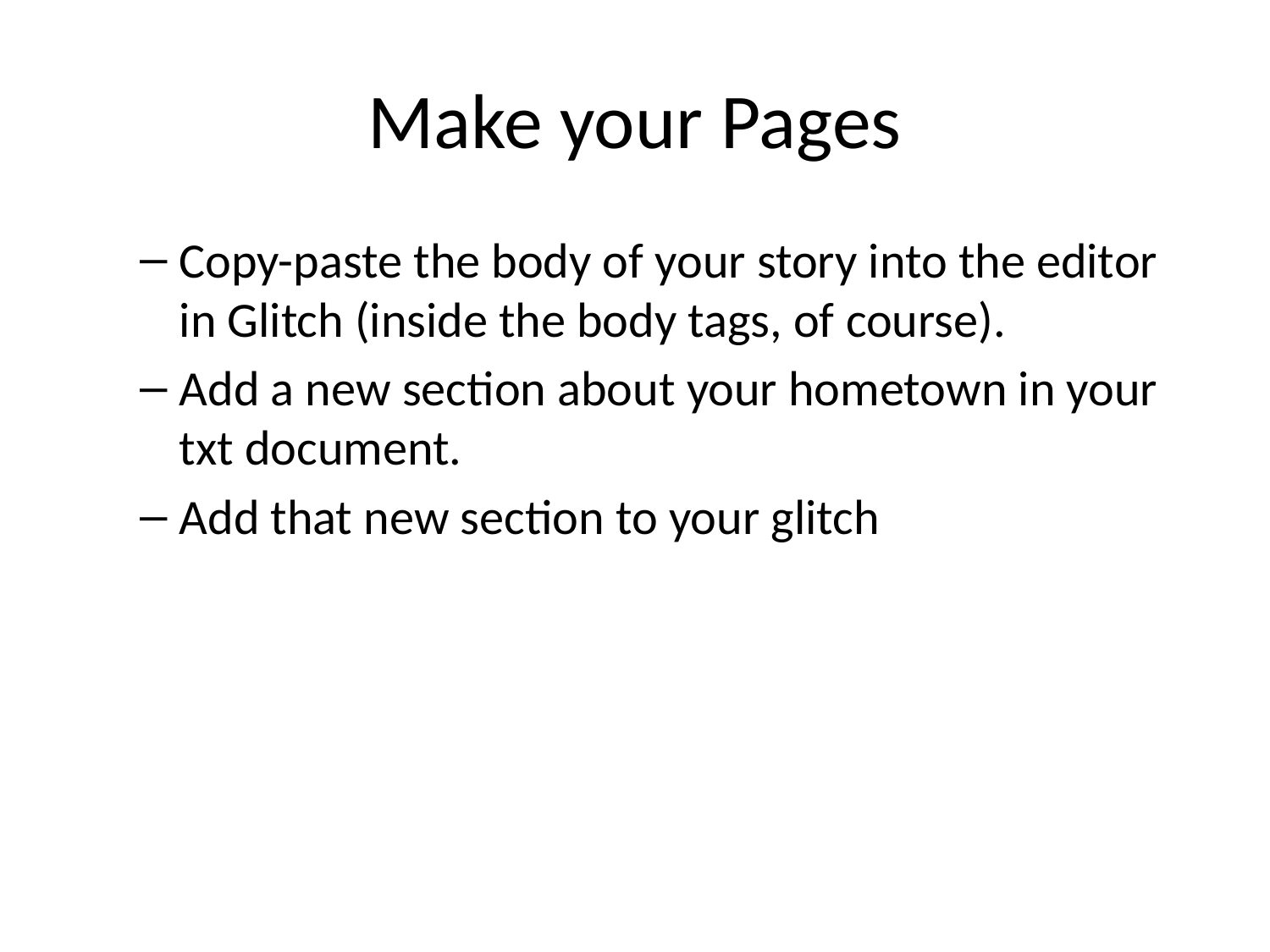

# Make your Pages
Copy-paste the body of your story into the editor in Glitch (inside the body tags, of course).
Add a new section about your hometown in your txt document.
Add that new section to your glitch